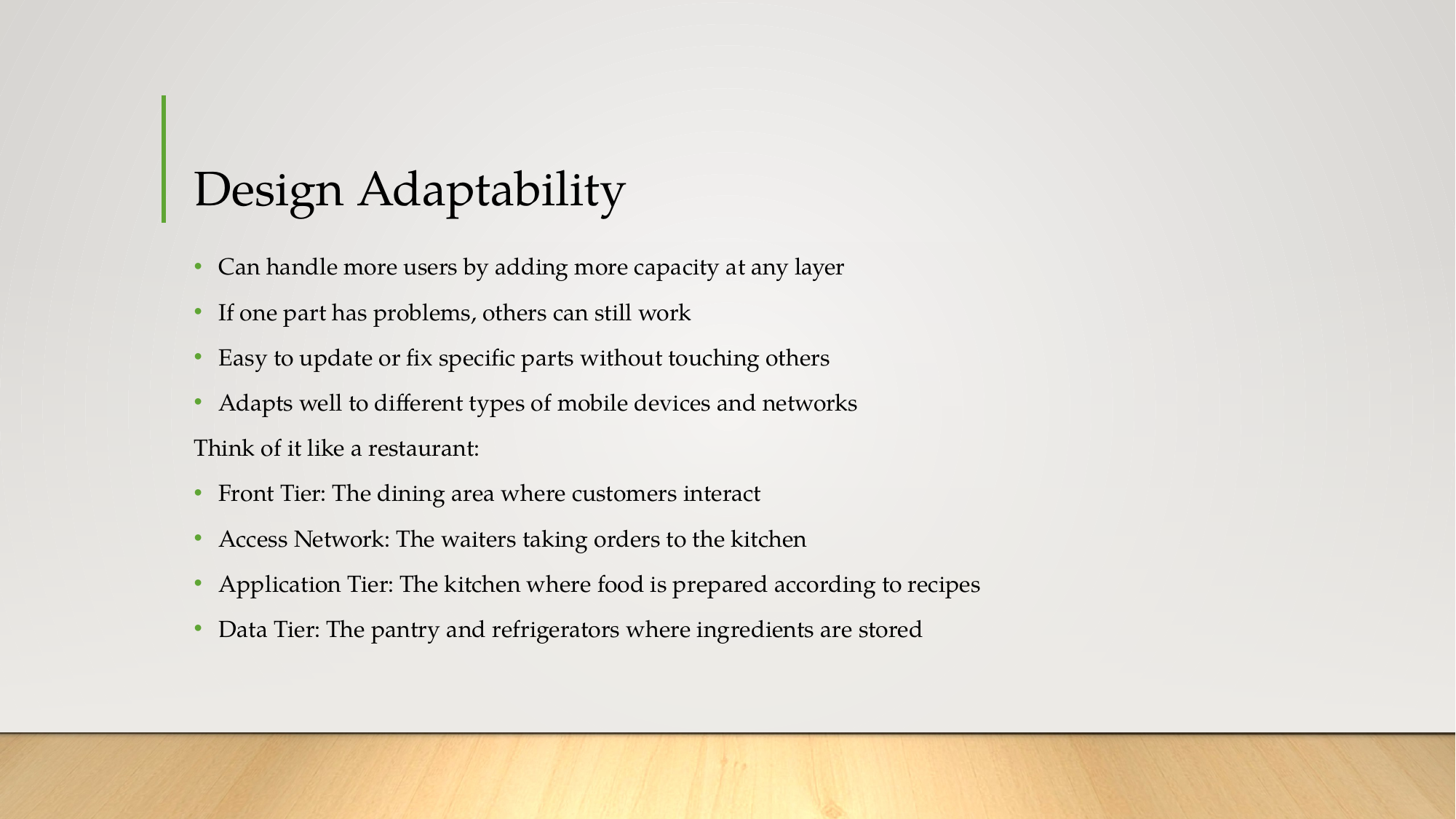

# Design Adaptability
Can handle more users by adding more capacity at any layer
If one part has problems, others can still work
Easy to update or fix specific parts without touching others
Adapts well to different types of mobile devices and networks
Think of it like a restaurant:
Front Tier: The dining area where customers interact
Access Network: The waiters taking orders to the kitchen
Application Tier: The kitchen where food is prepared according to recipes
Data Tier: The pantry and refrigerators where ingredients are stored